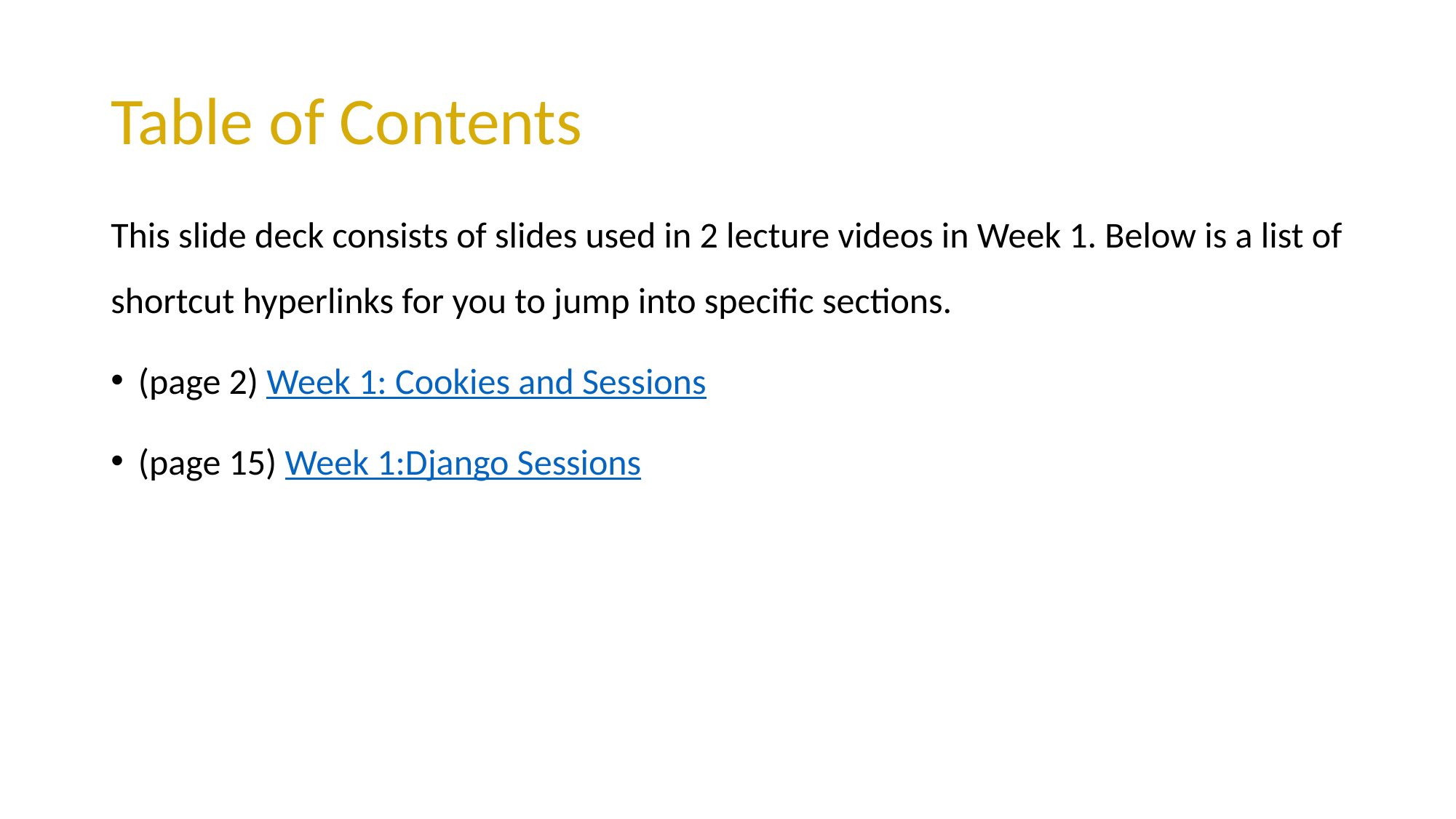

# Table of Contents
This slide deck consists of slides used in 2 lecture videos in Week 1. Below is a list of shortcut hyperlinks for you to jump into specific sections.
(page 2) Week 1: Cookies and Sessions
(page 15) Week 1:Django Sessions